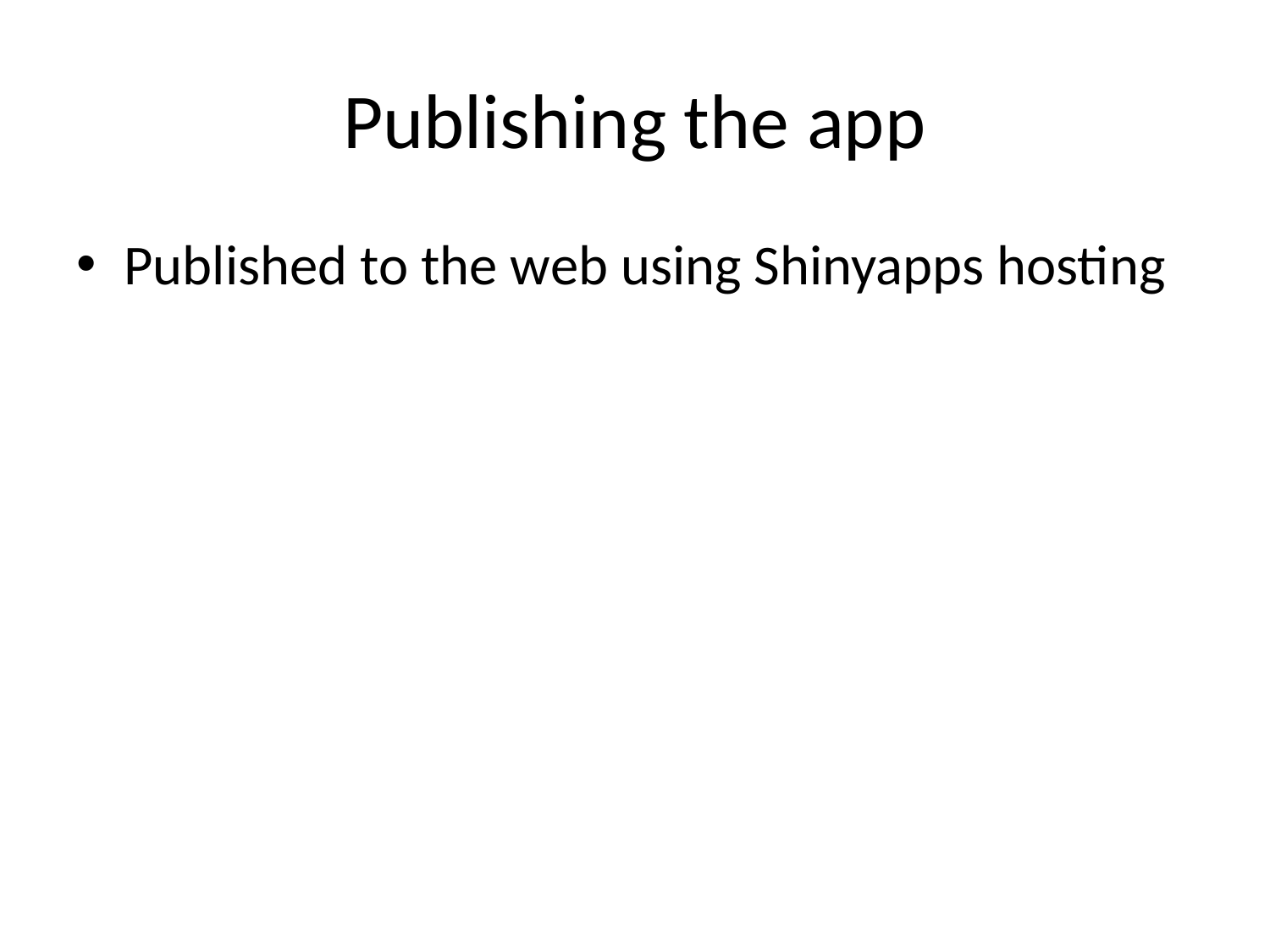

# Publishing the app
Published to the web using Shinyapps hosting